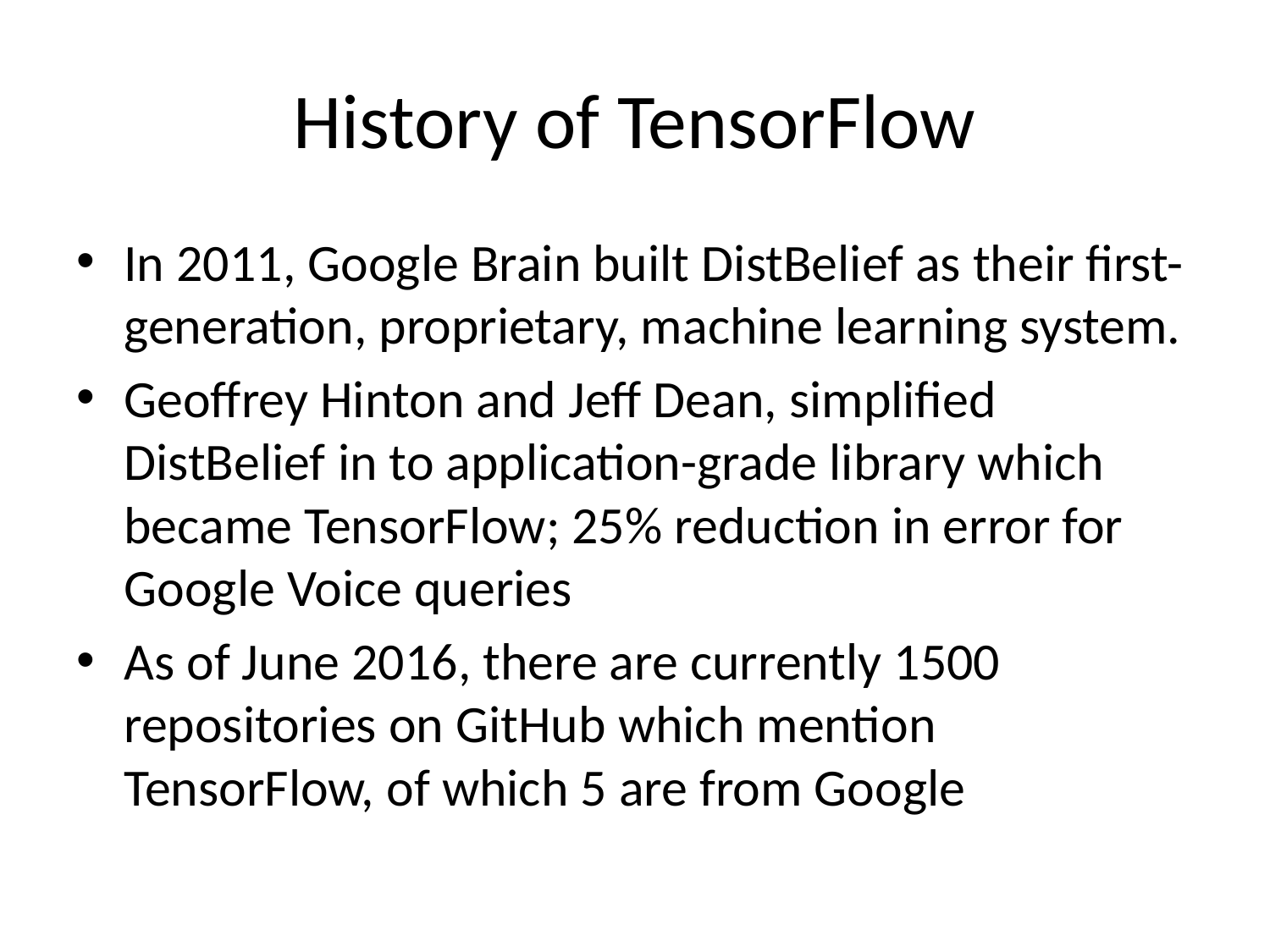

# History of TensorFlow
In 2011, Google Brain built DistBelief as their first-generation, proprietary, machine learning system.
Geoffrey Hinton and Jeff Dean, simplified DistBelief in to application-grade library which became TensorFlow; 25% reduction in error for Google Voice queries
As of June 2016, there are currently 1500 repositories on GitHub which mention TensorFlow, of which 5 are from Google